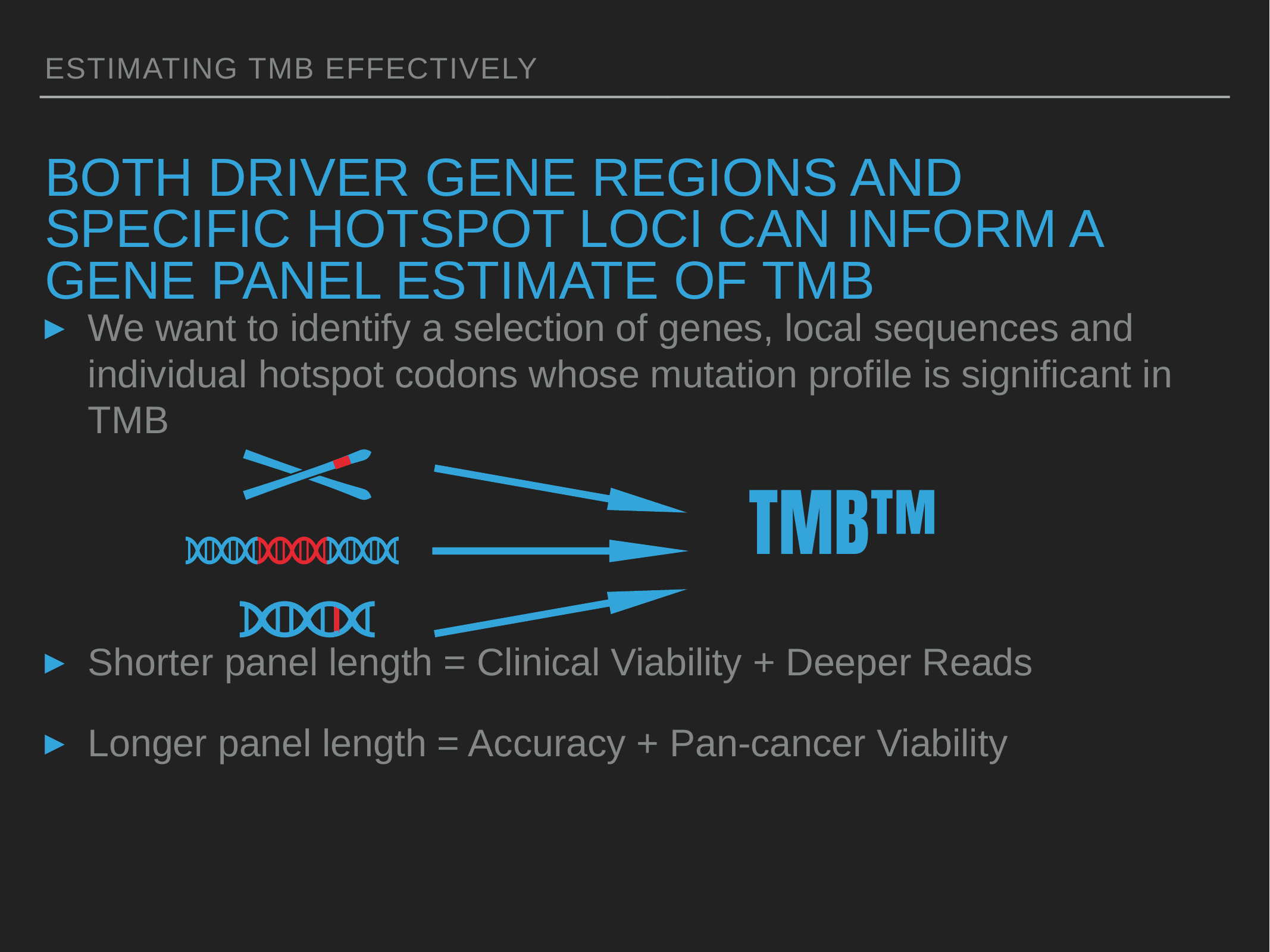

Estimating tmb effectively
# Both driver gene regions and specific hotspot loci can inform a gene panel estimate of tmb
We want to identify a selection of genes, local sequences and individual hotspot codons whose mutation profile is significant in TMB

Shorter panel length = Clinical Viability + Deeper Reads
Longer panel length = Accuracy + Pan-cancer Viability

Tmb™